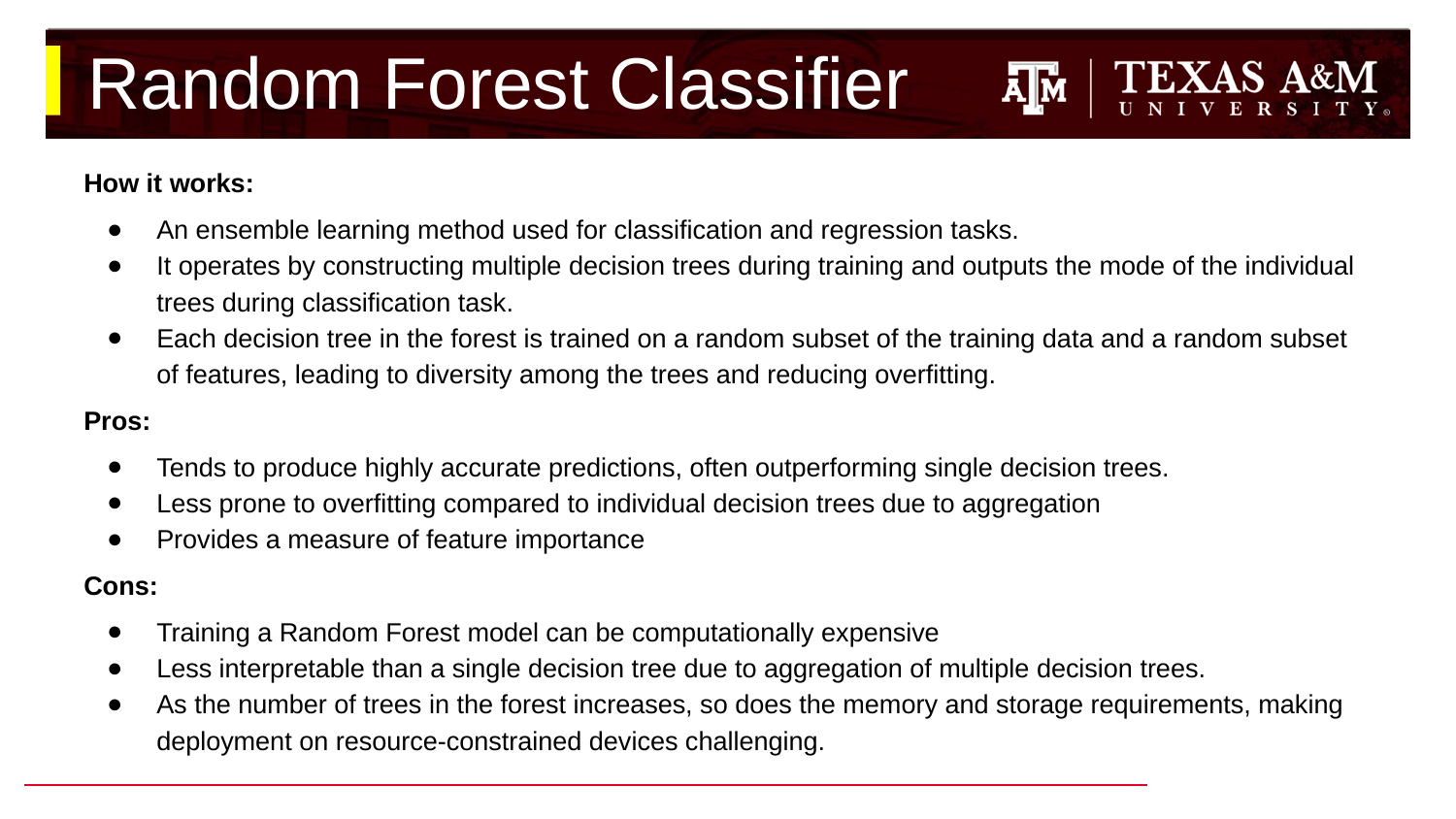

# Random Forest Classifier
How it works:
An ensemble learning method used for classification and regression tasks.
It operates by constructing multiple decision trees during training and outputs the mode of the individual trees during classification task.
Each decision tree in the forest is trained on a random subset of the training data and a random subset of features, leading to diversity among the trees and reducing overfitting.
Pros:
Tends to produce highly accurate predictions, often outperforming single decision trees.
Less prone to overfitting compared to individual decision trees due to aggregation
Provides a measure of feature importance
Cons:
Training a Random Forest model can be computationally expensive
Less interpretable than a single decision tree due to aggregation of multiple decision trees.
As the number of trees in the forest increases, so does the memory and storage requirements, making deployment on resource-constrained devices challenging.